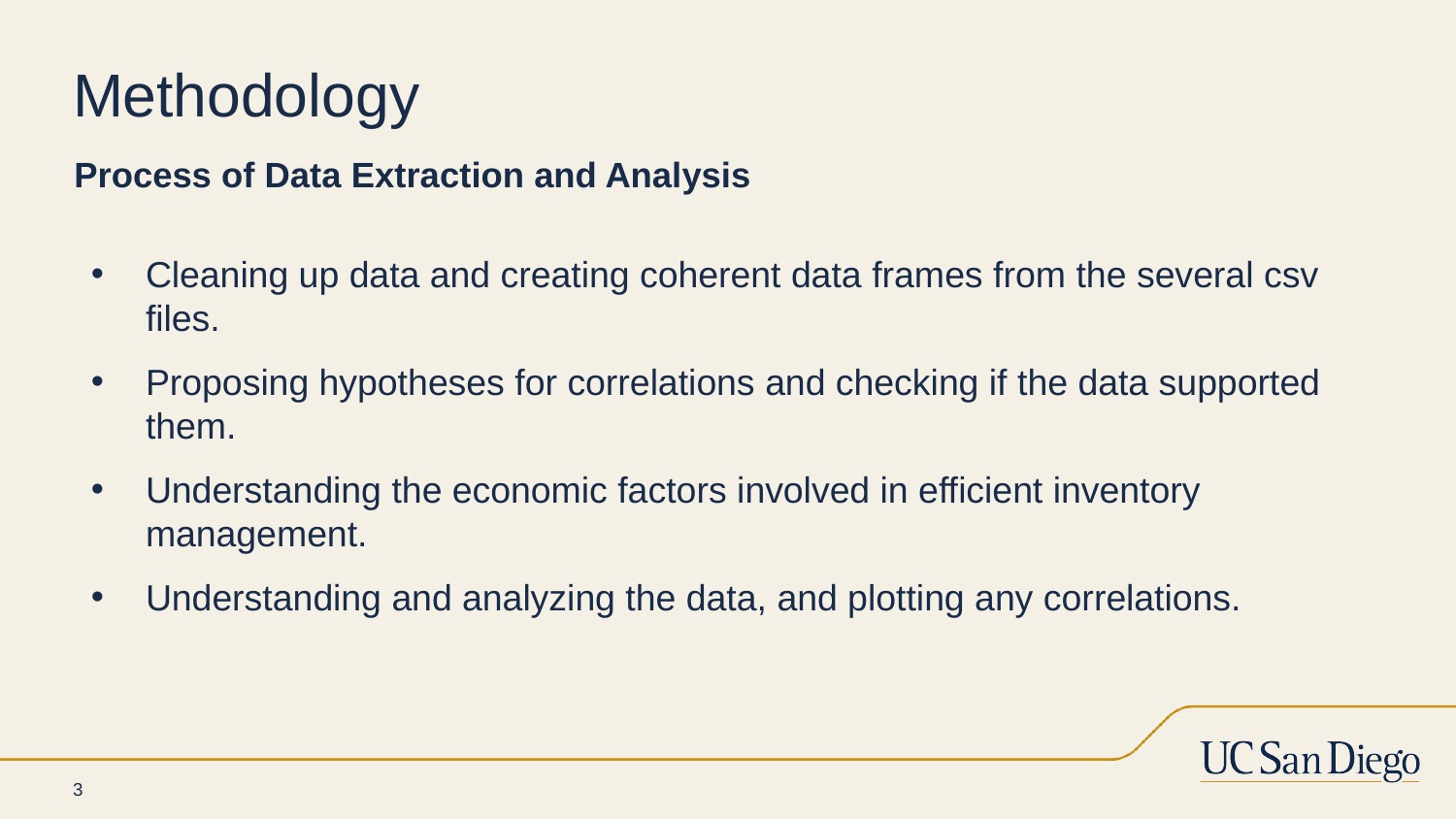

# Methodology
Process of Data Extraction and Analysis
Cleaning up data and creating coherent data frames from the several csv files.
Proposing hypotheses for correlations and checking if the data supported them.
Understanding the economic factors involved in efficient inventory management.
Understanding and analyzing the data, and plotting any correlations.
3